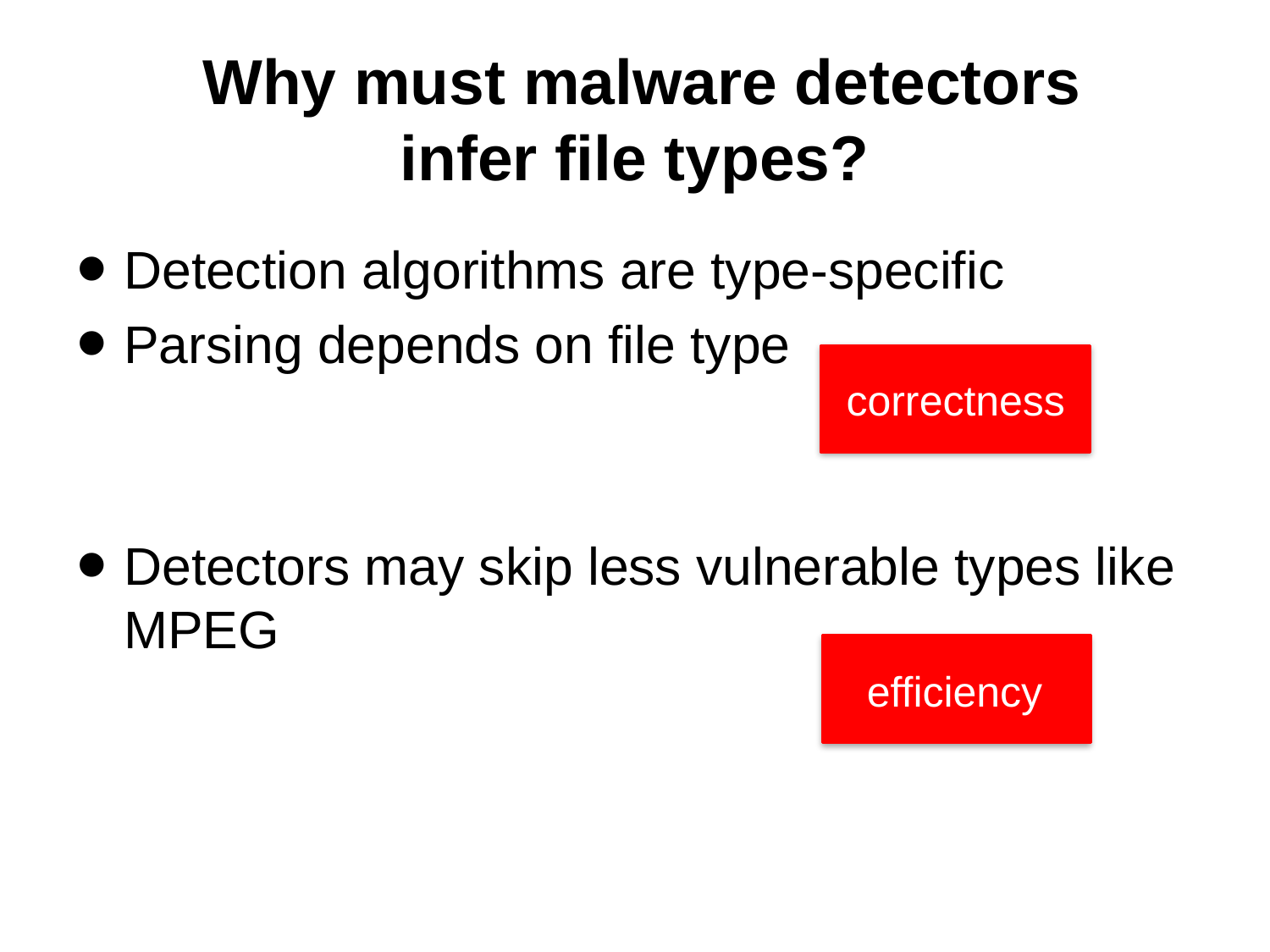

# Why must malware detectors infer file types?
Detection algorithms are type-specific
Parsing depends on file type

Detectors may skip less vulnerable types like MPEG

correctness

efficiency